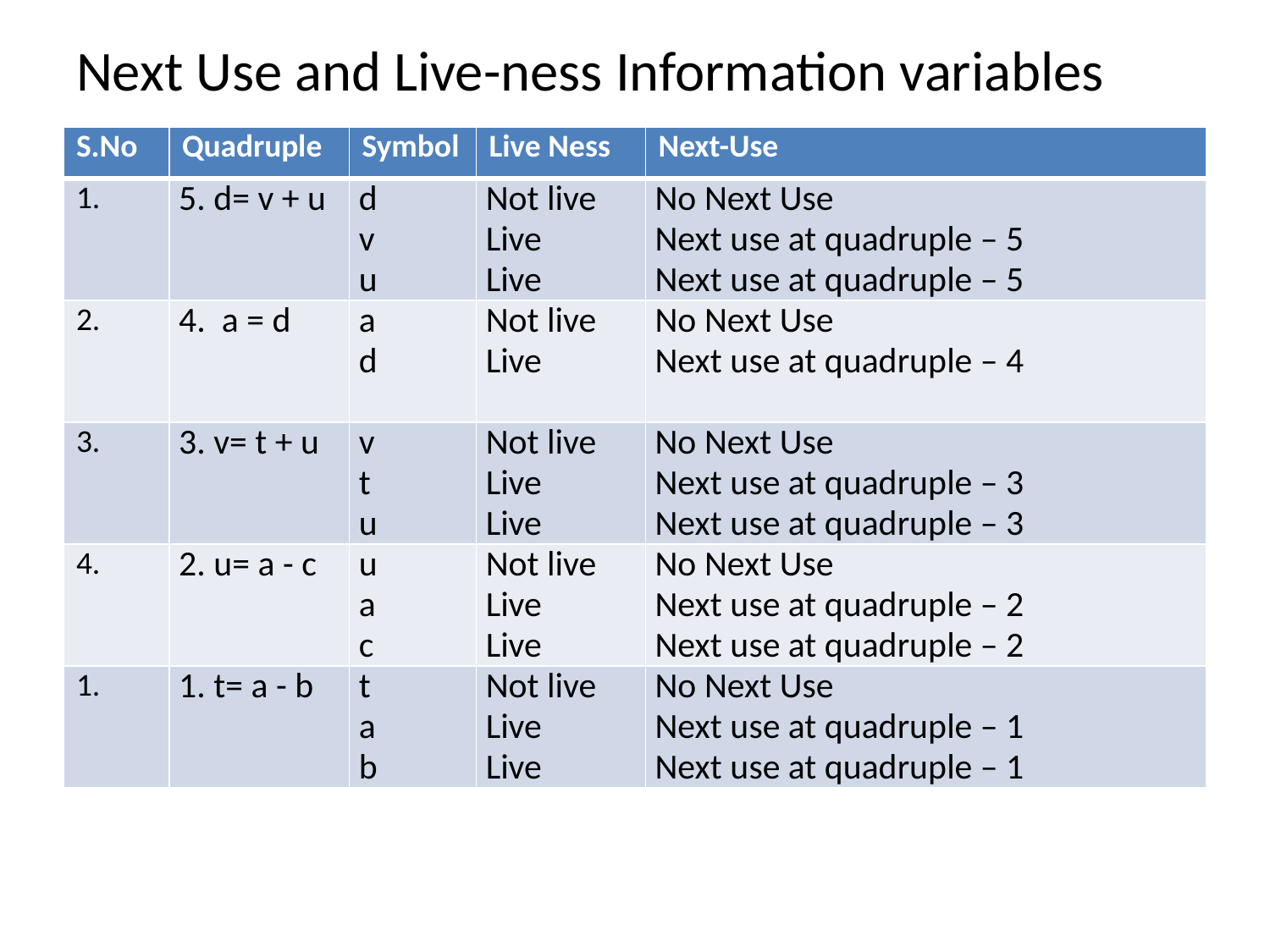

# Next Use and Live-ness Information variables
| S.No | Quadruple | Symbol | Live Ness | Next-Use |
| --- | --- | --- | --- | --- |
| 1. | 5. d= v + u | d v u | Not live Live Live | No Next Use Next use at quadruple – 5 Next use at quadruple – 5 |
| 2. | 4. a = d | a d | Not live Live | No Next Use Next use at quadruple – 4 |
| 3. | 3. v= t + u | v t u | Not live Live Live | No Next Use Next use at quadruple – 3 Next use at quadruple – 3 |
| 4. | 2. u= a - c | u a c | Not live Live Live | No Next Use Next use at quadruple – 2 Next use at quadruple – 2 |
| 1. | 1. t= a - b | t a b | Not live Live Live | No Next Use Next use at quadruple – 1 Next use at quadruple – 1 |